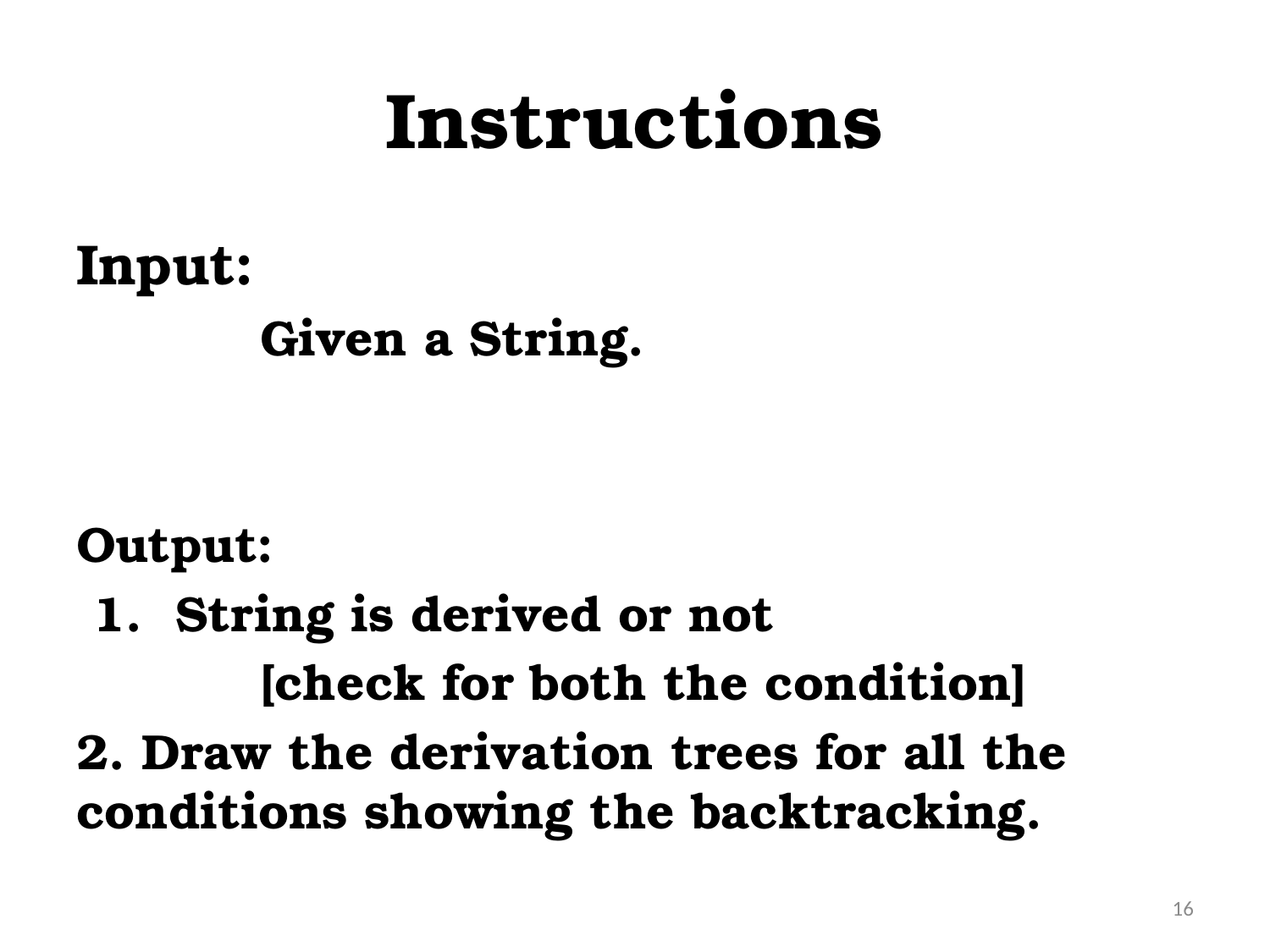

# Instructions
Input:
           Given a String.

Output:
 1.  String is derived or not
           [check for both the condition]
2. Draw the derivation trees for all the conditions showing the backtracking.
16